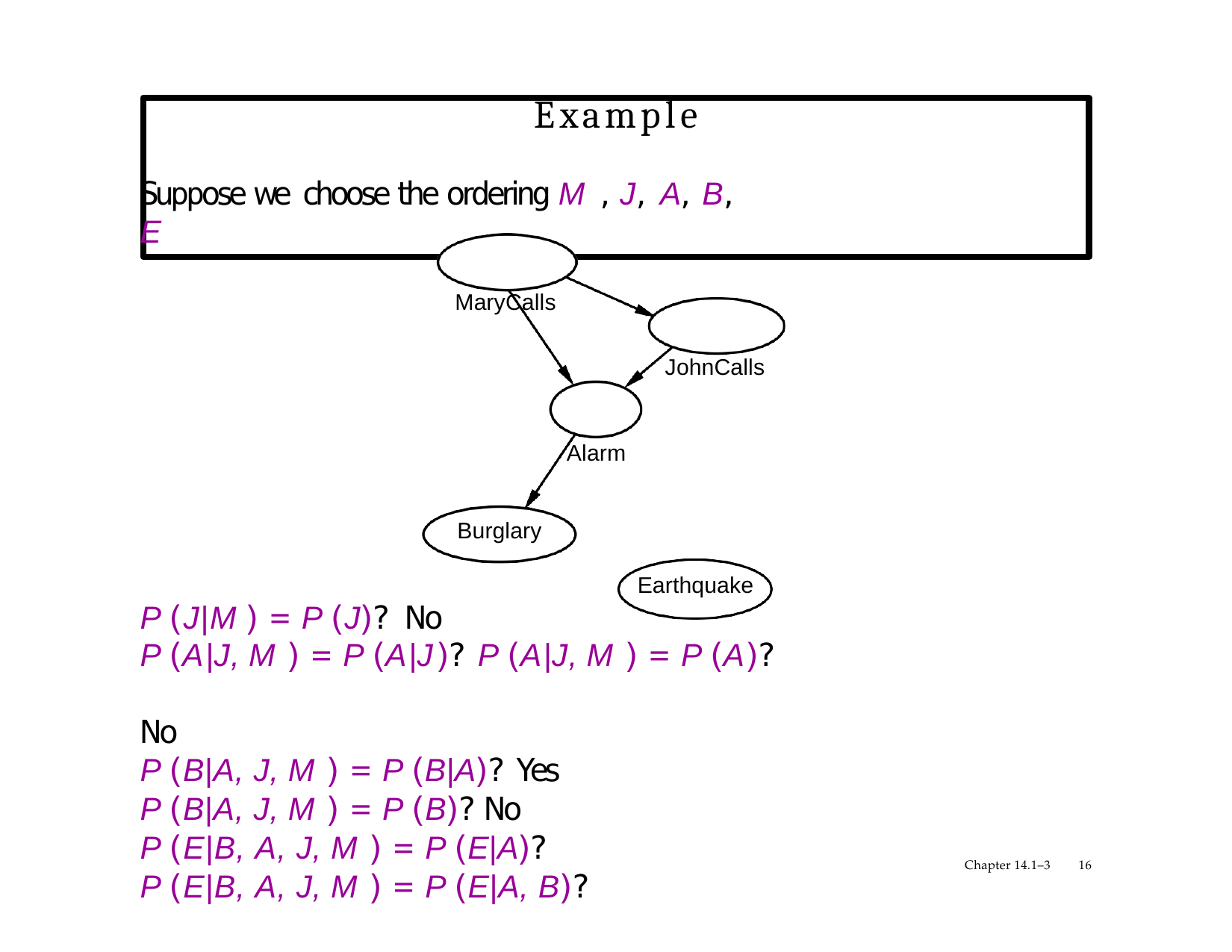

# Example
Suppose we  choose the ordering M , J, A, B, E

MaryCalls

JohnCalls

Alarm

Burglary

Earthquake
P (J|M ) = P (J)?	No
P (A|J, M ) = P (A|J)? P (A|J, M ) = P (A)?	No
P (B|A, J, M ) = P (B|A)?	Yes
P (B|A, J, M ) = P (B)?	No
P (E|B, A, J, M ) = P (E|A)?
P (E|B, A, J, M ) = P (E|A, B)?
Chapter 14.1–3
16